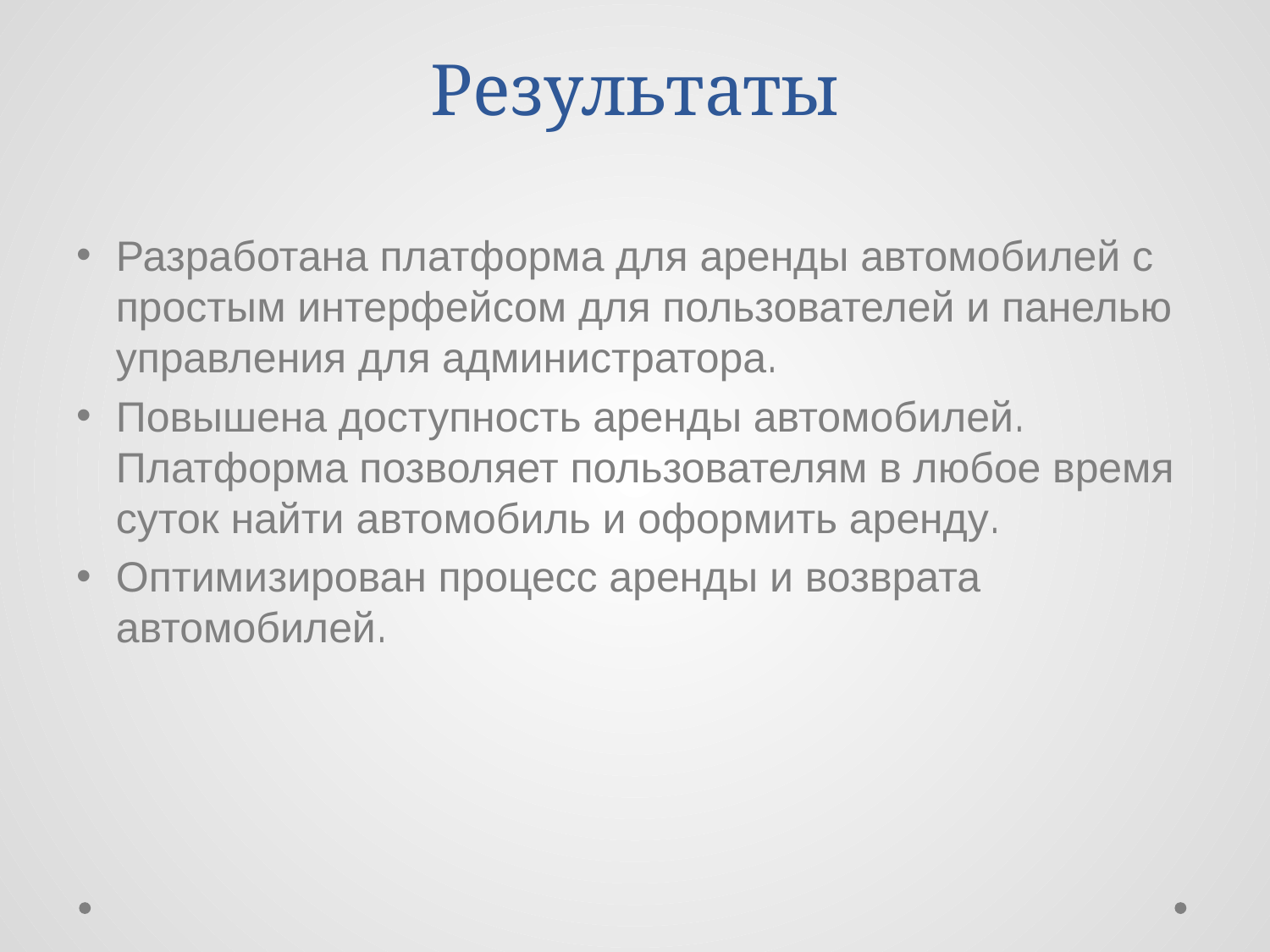

# Результаты
Разработана платформа для аренды автомобилей с простым интерфейсом для пользователей и панелью управления для администратора.
Повышена доступность аренды автомобилей. Платформа позволяет пользователям в любое время суток найти автомобиль и оформить аренду.
Оптимизирован процесс аренды и возврата автомобилей.